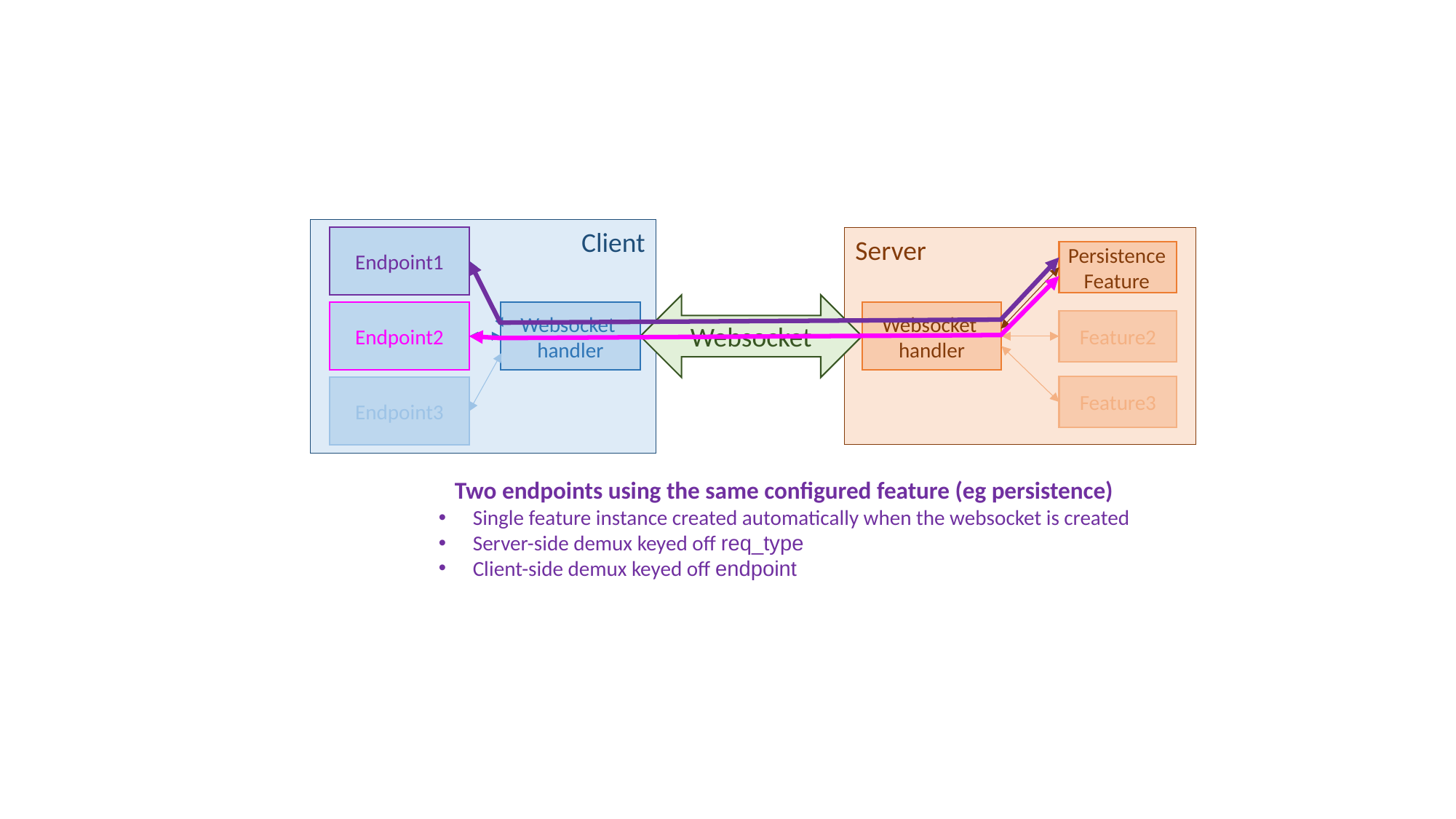

Client
Endpoint1
Server
Persistence Feature
Websocket
Endpoint2
Websocket
handler
Websocket
handler
Feature2
Feature3
Endpoint3
Two endpoints using the same configured feature (eg persistence)
Single feature instance created automatically when the websocket is created
Server-side demux keyed off req_type
Client-side demux keyed off endpoint